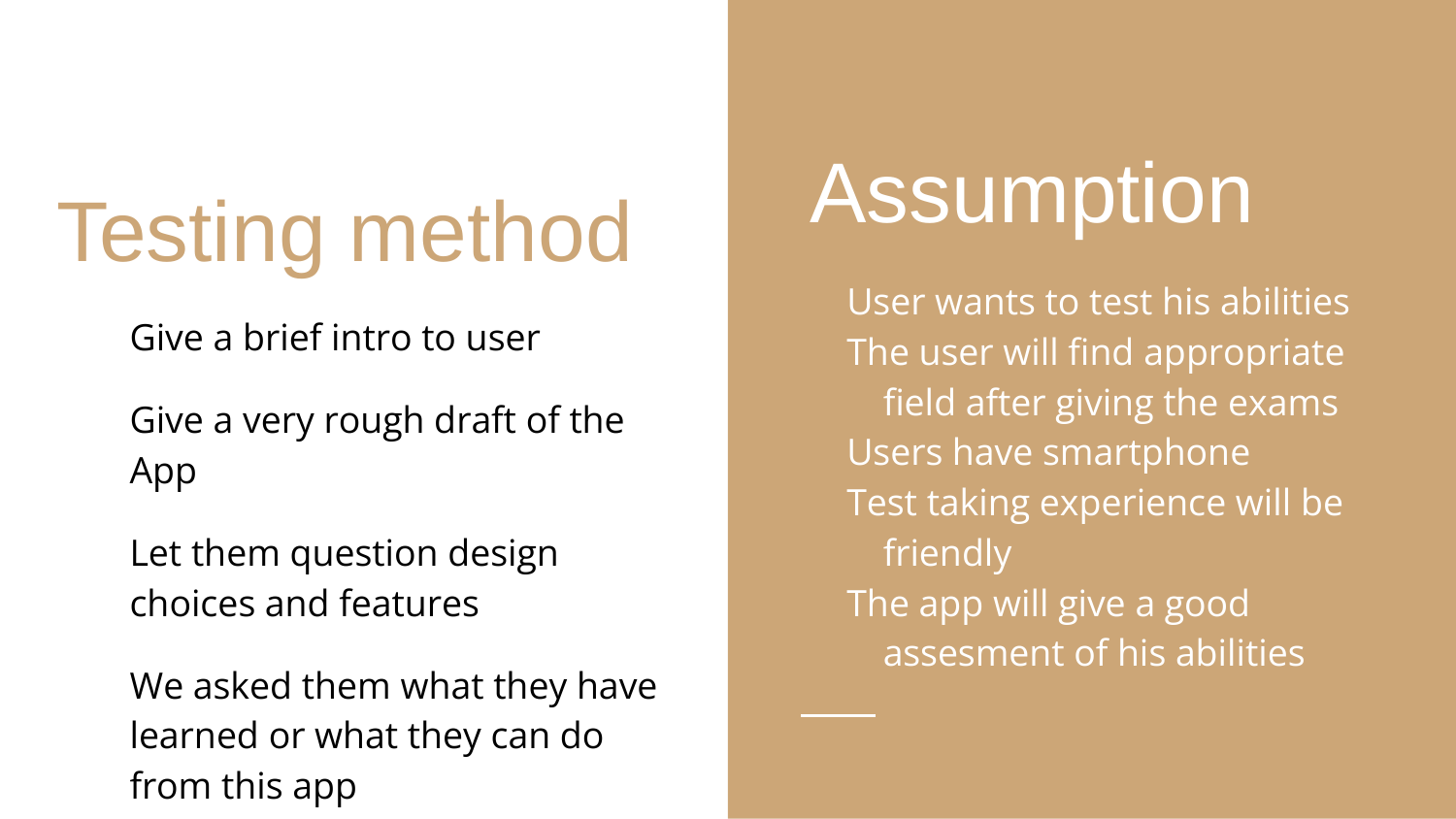

Assumption
User wants to test his abilities
The user will find appropriate field after giving the exams
Users have smartphone
Test taking experience will be friendly
The app will give a good assesment of his abilities
# Testing method
Give a brief intro to user
Give a very rough draft of the App
Let them question design choices and features
We asked them what they have learned or what they can do from this app